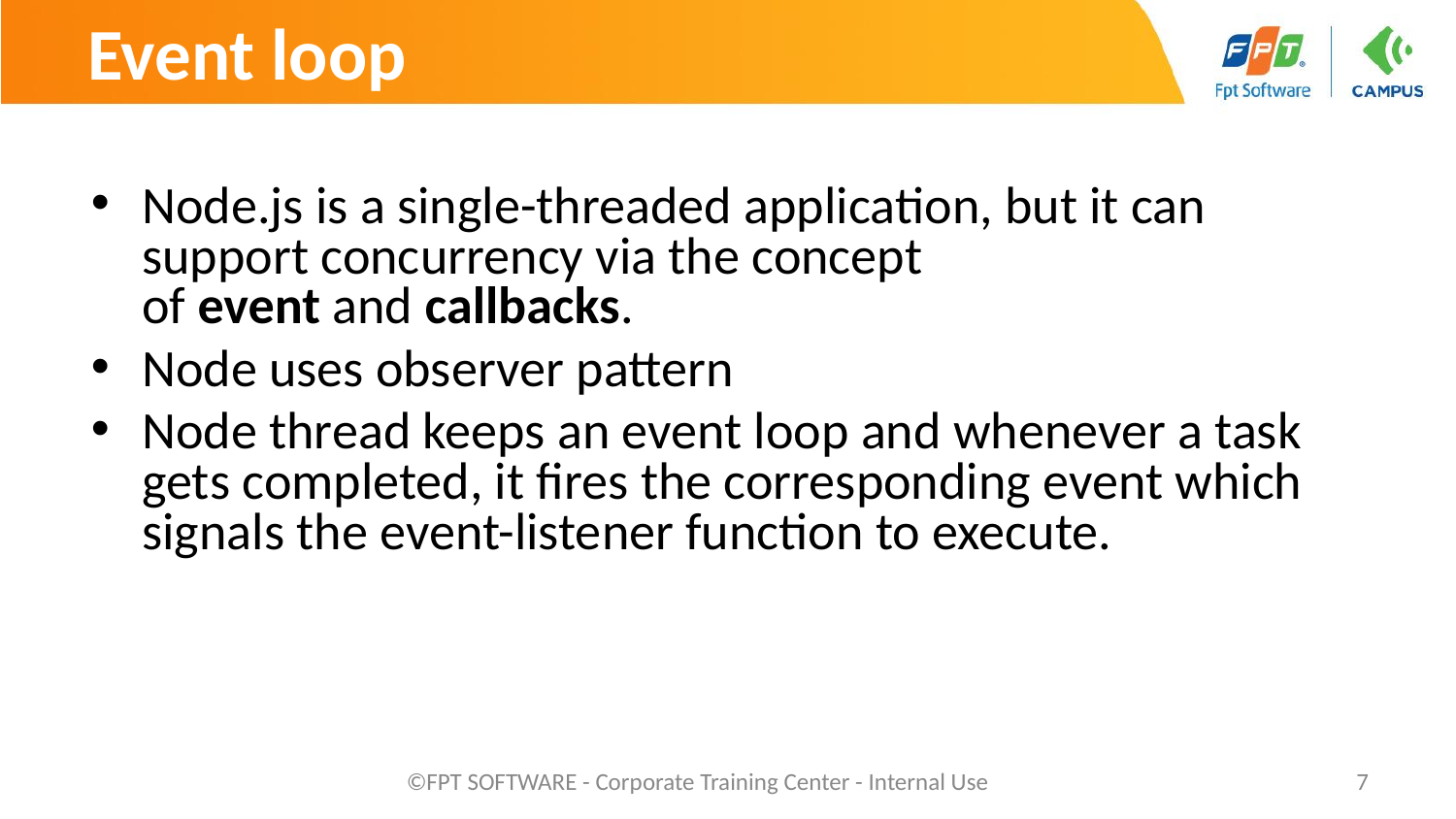

# Event loop
Node.js is a single-threaded application, but it can support concurrency via the concept of event and callbacks.
Node uses observer pattern
Node thread keeps an event loop and whenever a task gets completed, it fires the corresponding event which signals the event-listener function to execute.
©FPT SOFTWARE - Corporate Training Center - Internal Use
7